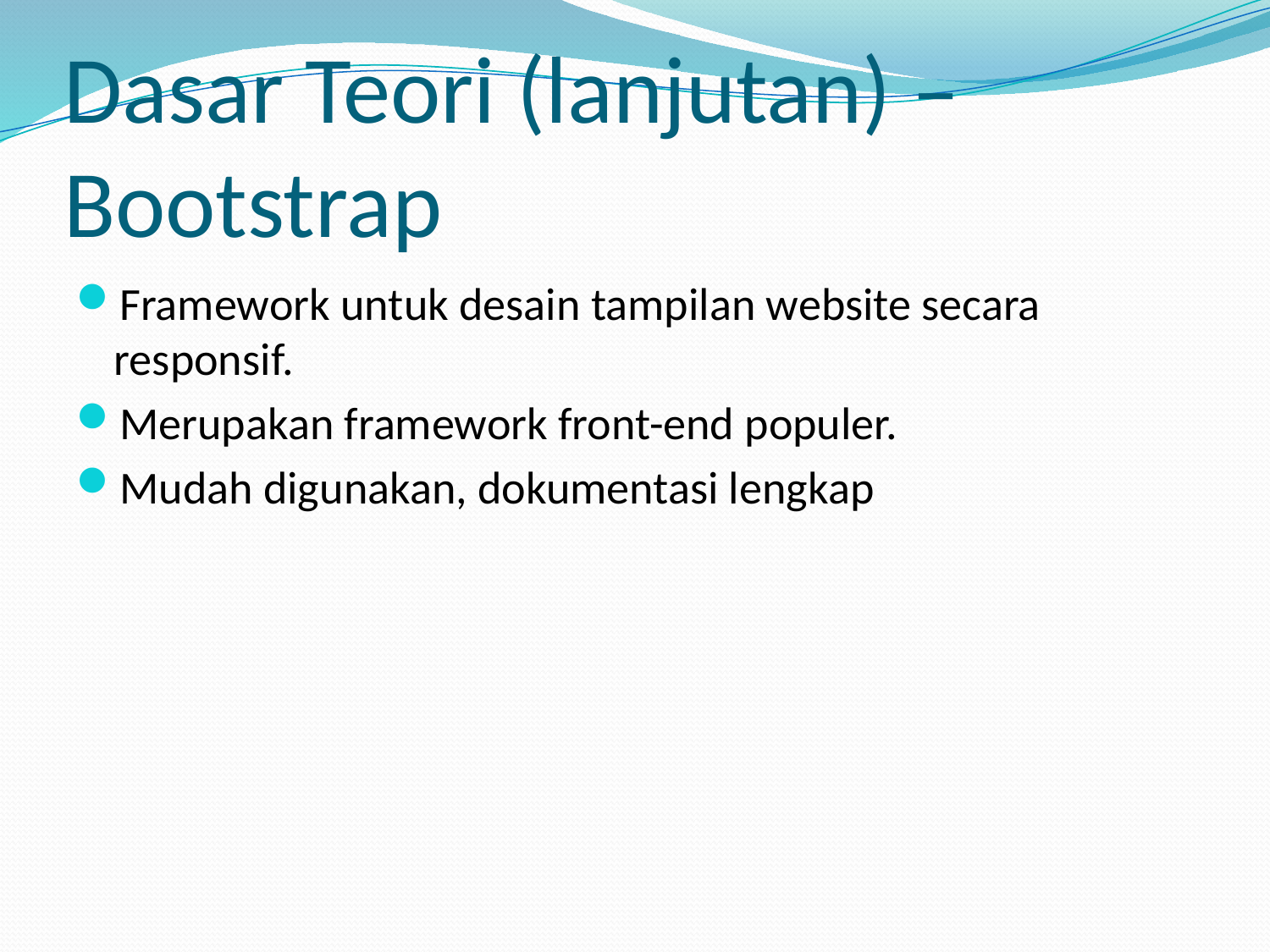

# Dasar Teori (lanjutan) – Bootstrap
Framework untuk desain tampilan website secara responsif.
Merupakan framework front-end populer.
Mudah digunakan, dokumentasi lengkap